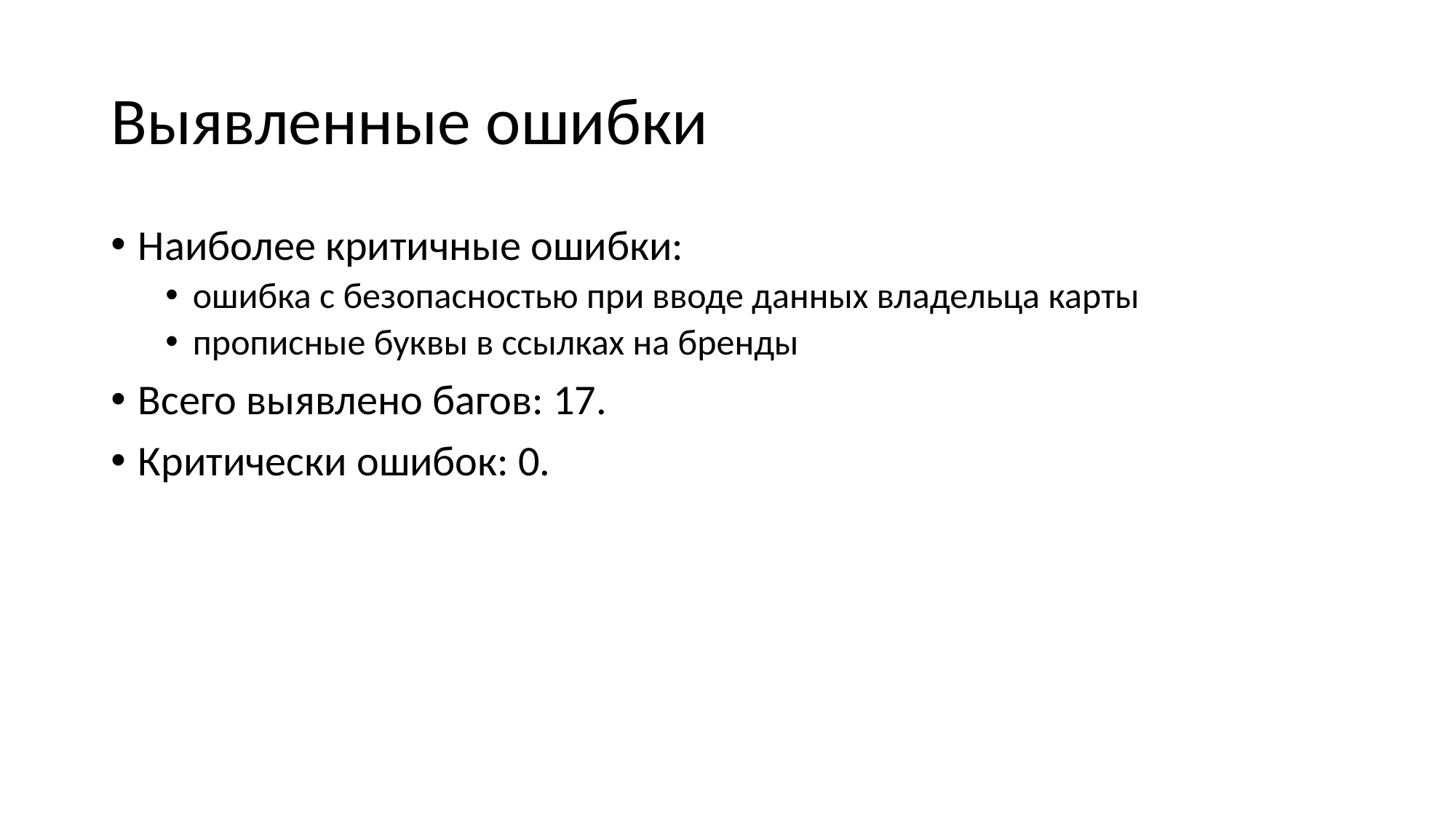

# Выявленные ошибки
Наиболее критичные ошибки:
ошибка с безопасностью при вводе данных владельца карты
прописные буквы в ссылках на бренды
Всего выявлено багов: 17.
Критически ошибок: 0.